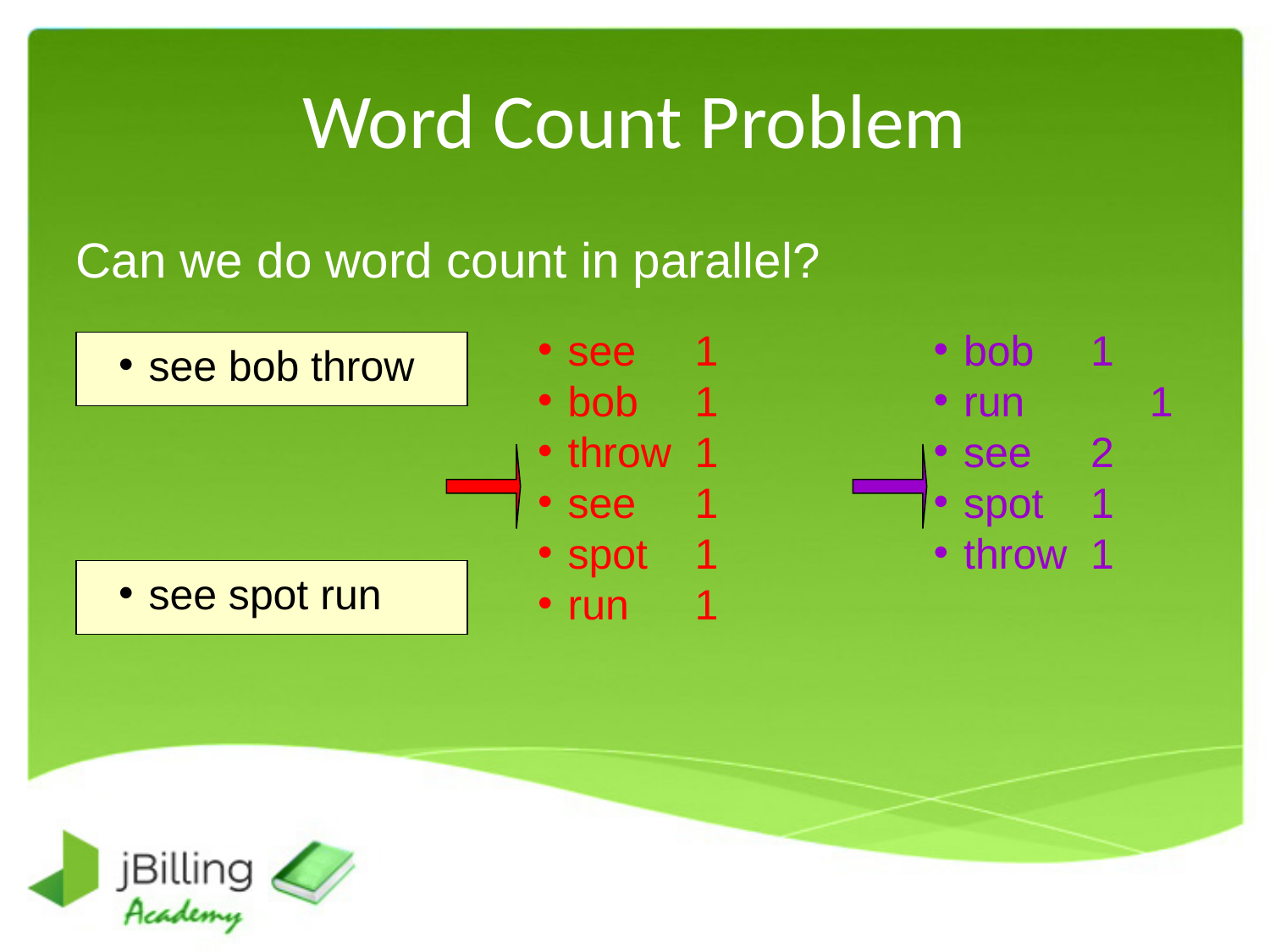

Word Count Problem
Can we do word count in parallel?
see	1
bob	1
throw  1
see 	1
spot 	1
run  	1
bob	1
run	     1
see 	2
spot 	1
throw	1

see bob throw

see spot run